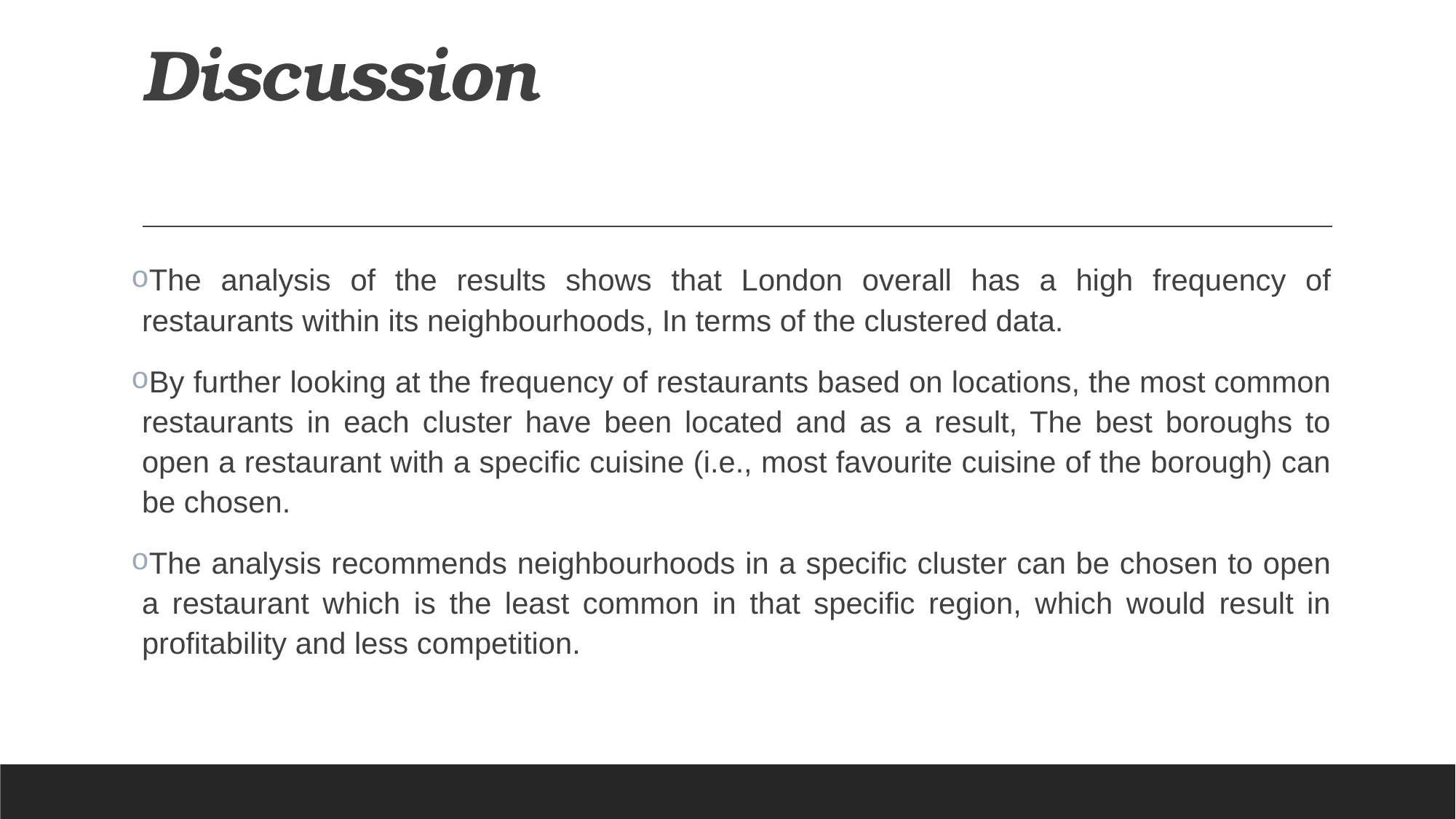

# Discussion
The analysis of the results shows that London overall has a high frequency of restaurants within its neighbourhoods, In terms of the clustered data.
By further looking at the frequency of restaurants based on locations, the most common restaurants in each cluster have been located and as a result, The best boroughs to open a restaurant with a specific cuisine (i.e., most favourite cuisine of the borough) can be chosen.
The analysis recommends neighbourhoods in a specific cluster can be chosen to open a restaurant which is the least common in that specific region, which would result in profitability and less competition.